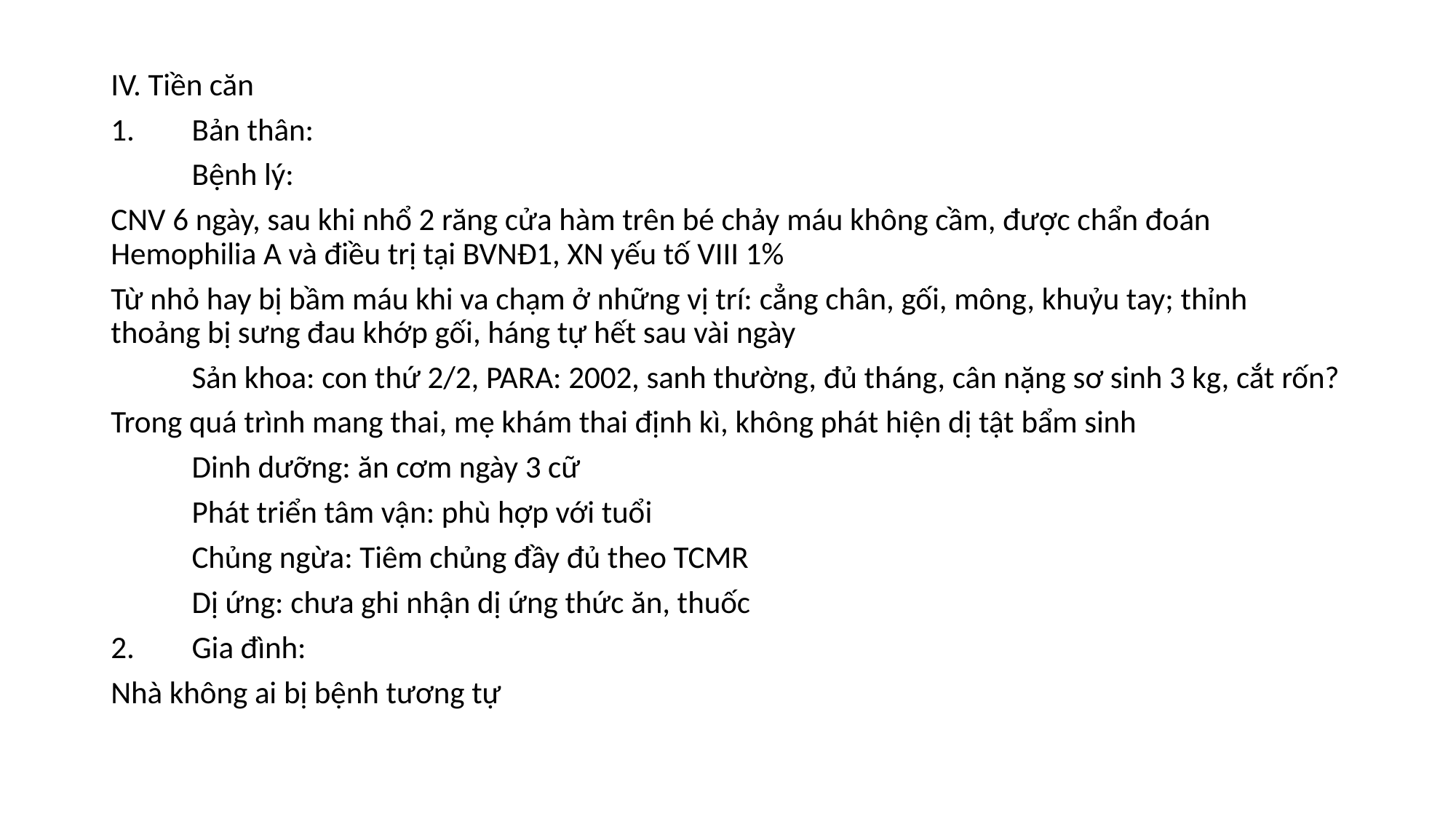

#
IV. Tiền căn
1.	Bản thân:
	Bệnh lý:
CNV 6 ngày, sau khi nhổ 2 răng cửa hàm trên bé chảy máu không cầm, được chẩn đoán Hemophilia A và điều trị tại BVNĐ1, XN yếu tố VIII 1%
Từ nhỏ hay bị bầm máu khi va chạm ở những vị trí: cẳng chân, gối, mông, khuỷu tay; thỉnh thoảng bị sưng đau khớp gối, háng tự hết sau vài ngày
	Sản khoa: con thứ 2/2, PARA: 2002, sanh thường, đủ tháng, cân nặng sơ sinh 3 kg, cắt rốn?
Trong quá trình mang thai, mẹ khám thai định kì, không phát hiện dị tật bẩm sinh
	Dinh dưỡng: ăn cơm ngày 3 cữ
	Phát triển tâm vận: phù hợp với tuổi
	Chủng ngừa: Tiêm chủng đầy đủ theo TCMR
	Dị ứng: chưa ghi nhận dị ứng thức ăn, thuốc
2.	Gia đình:
Nhà không ai bị bệnh tương tự